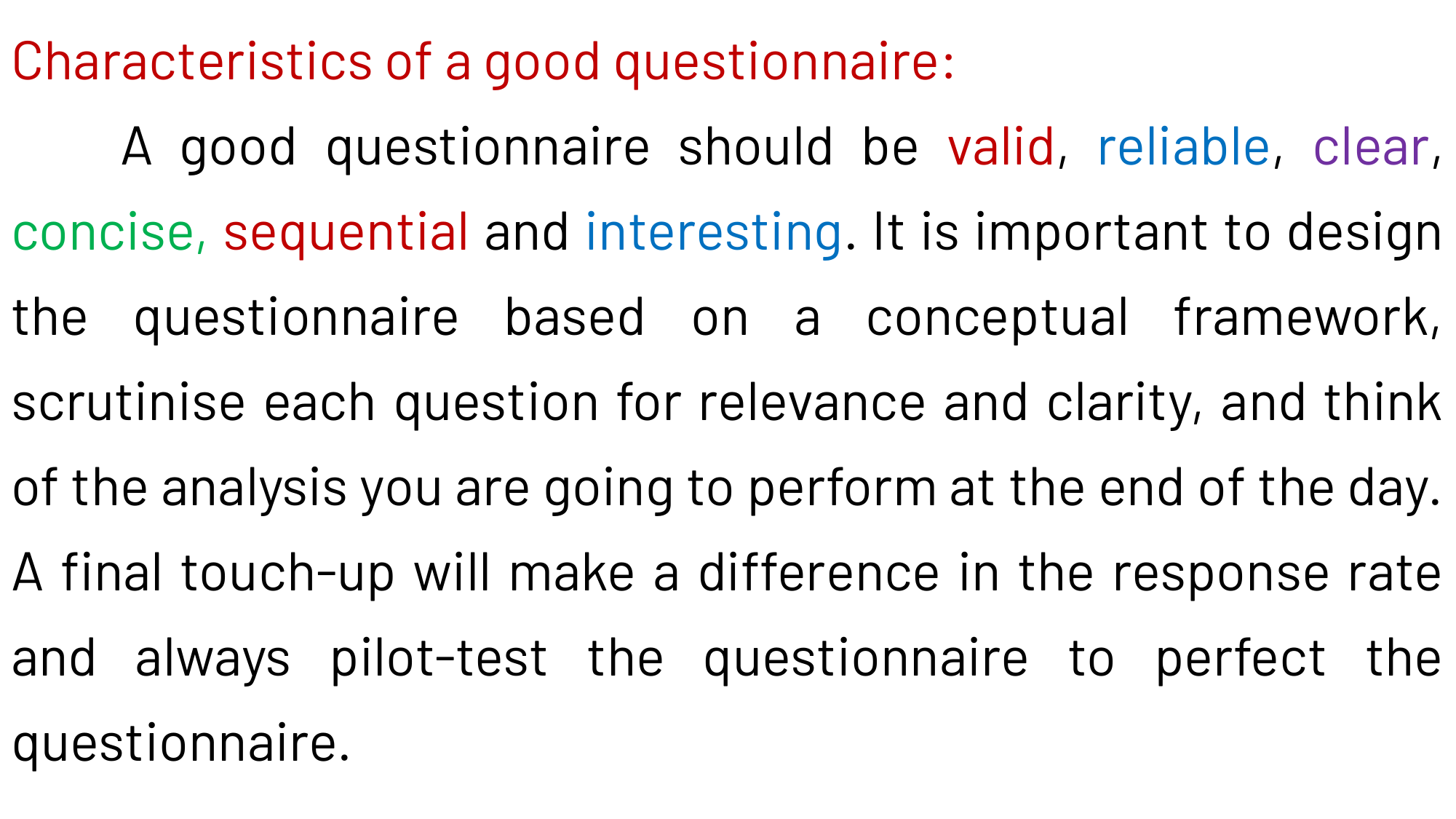

Characteristics of a good questionnaire:
	A good questionnaire should be valid, reliable, clear, concise, sequential and interesting. It is important to design the questionnaire based on a conceptual framework, scrutinise each question for relevance and clarity, and think of the analysis you are going to perform at the end of the day. A final touch-up will make a difference in the response rate and always pilot-test the questionnaire to perfect the questionnaire.